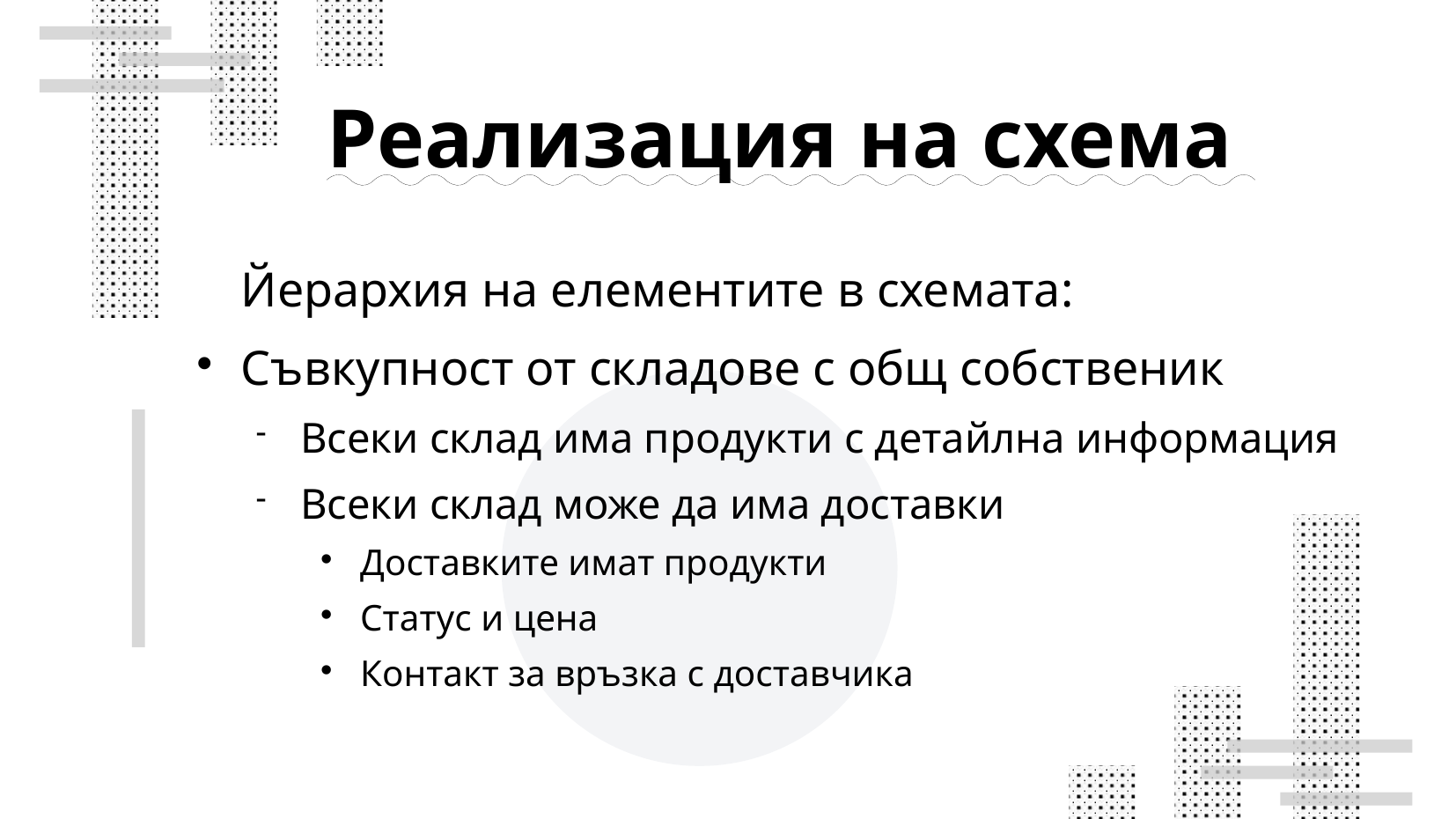

# Реализация на схема
Йерархия на елементите в схемата:
Съвкупност от складове с общ собственик
Всеки склад има продукти с детайлна информация
Всеки склад може да има доставки
Доставките имат продукти
Статус и цена
Контакт за връзка с доставчика